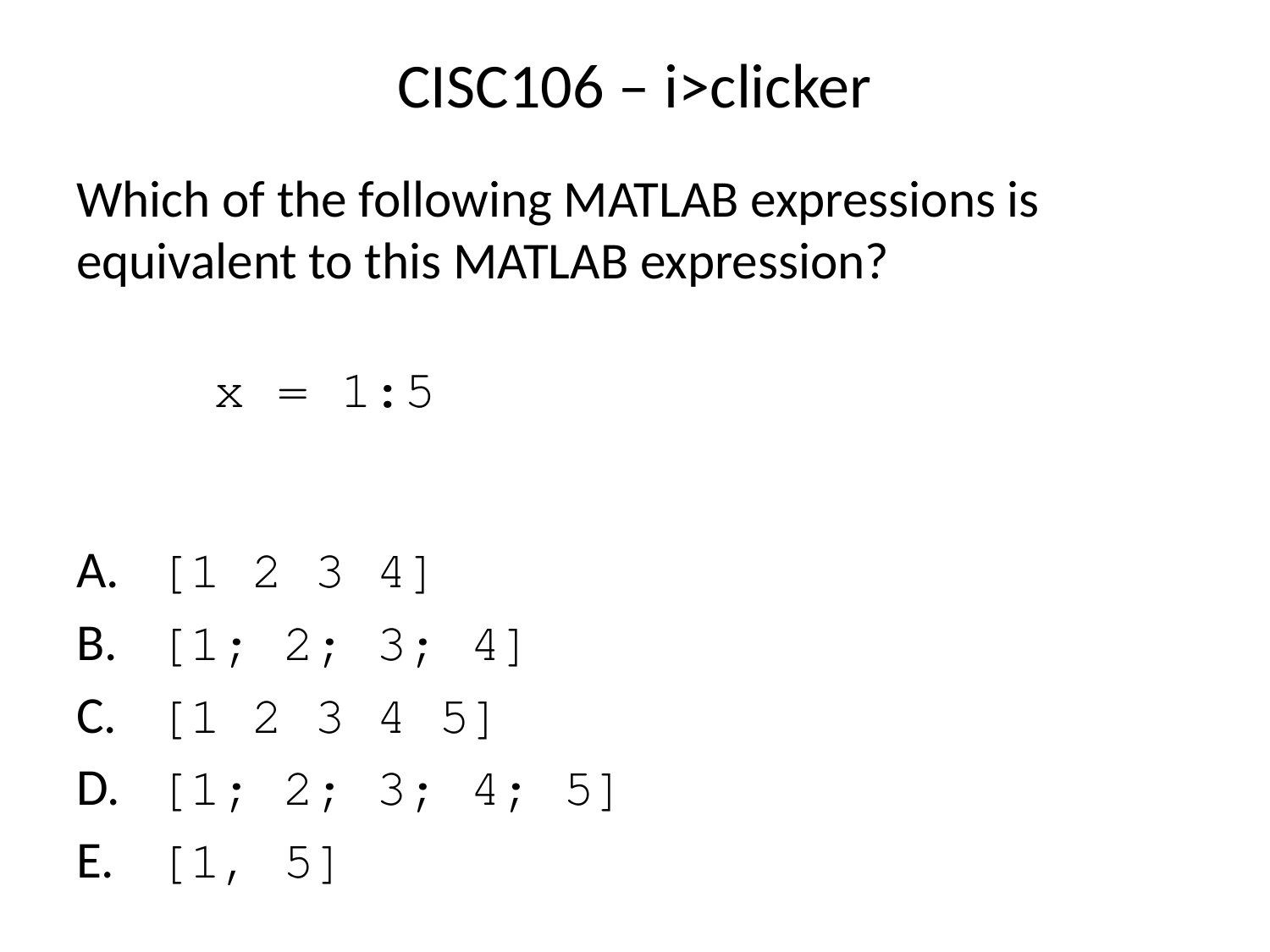

# CISC106 – i>clicker
Which of the following MATLAB expressions is equivalent to this MATLAB expression?

 [1 2 3 4]
 [1; 2; 3; 4]
 [1 2 3 4 5]
 [1; 2; 3; 4; 5]
 [1, 5]
x = 1:5